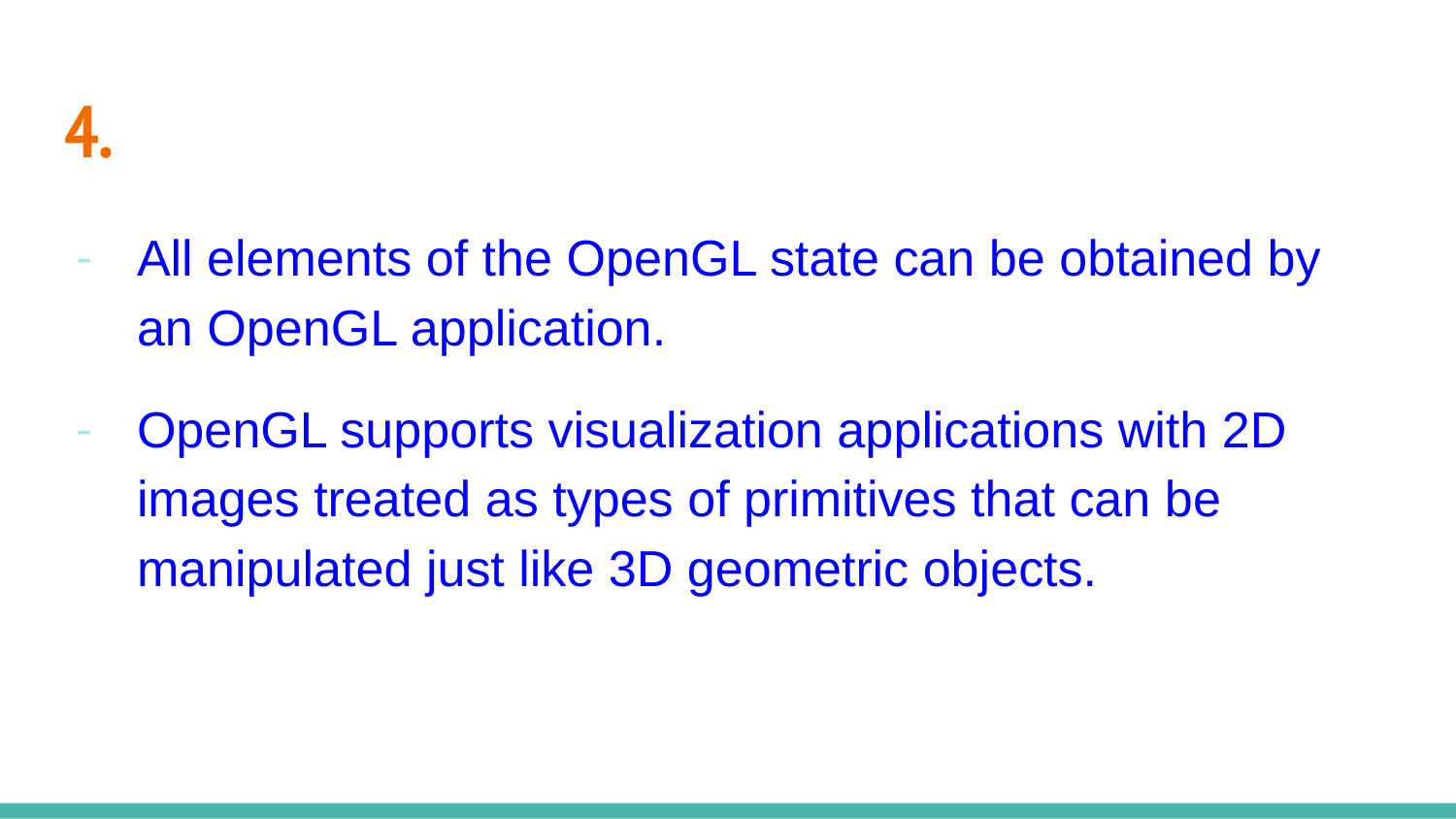

# 4.
All elements of the OpenGL state can be obtained by an OpenGL application.
OpenGL supports visualization applications with 2D images treated as types of primitives that can be manipulated just like 3D geometric objects.